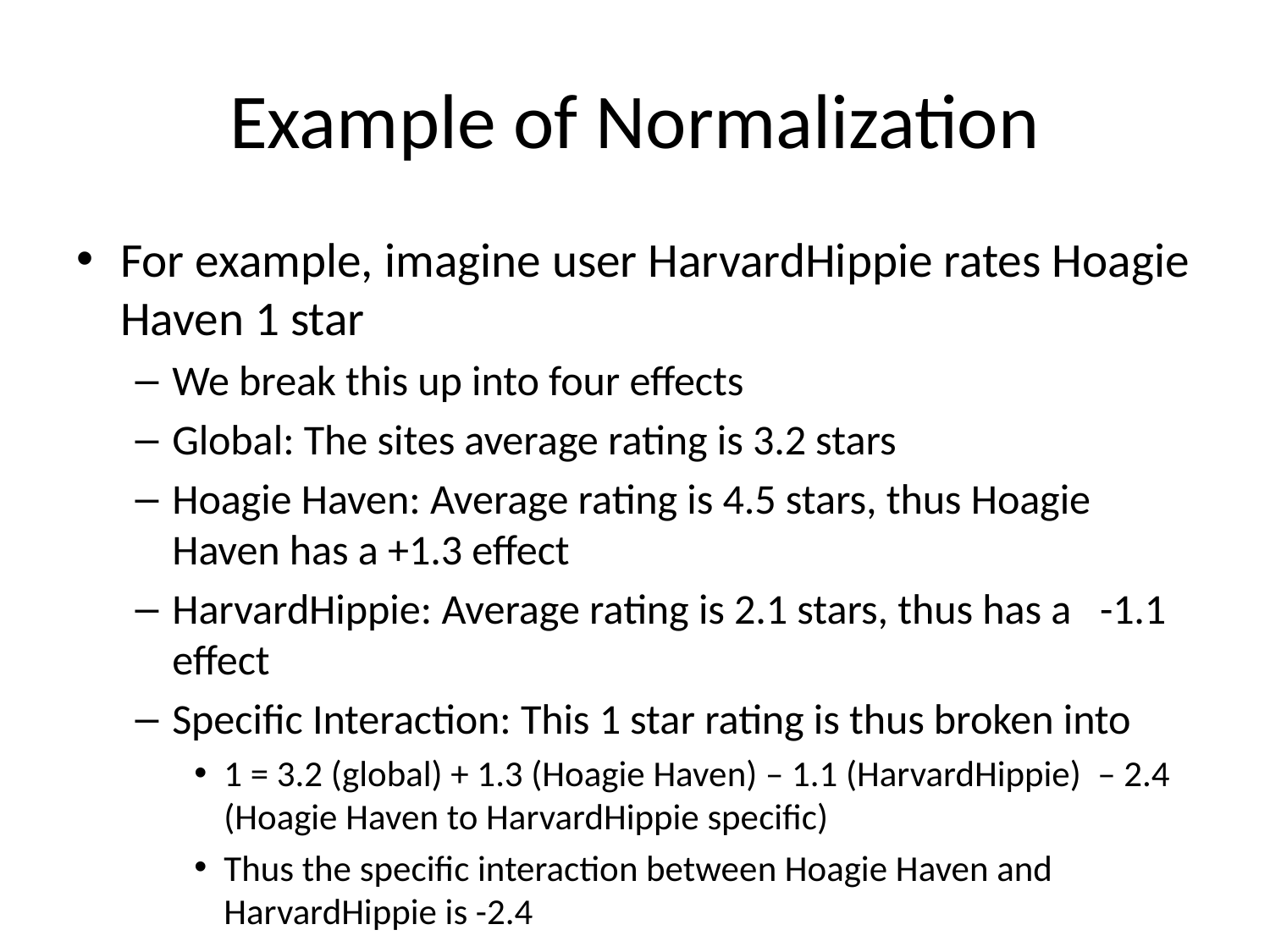

# Example of Normalization
For example, imagine user HarvardHippie rates Hoagie Haven 1 star
We break this up into four effects
Global: The sites average rating is 3.2 stars
Hoagie Haven: Average rating is 4.5 stars, thus Hoagie Haven has a +1.3 effect
HarvardHippie: Average rating is 2.1 stars, thus has a   -1.1 effect
Specific Interaction: This 1 star rating is thus broken into
1 = 3.2 (global) + 1.3 (Hoagie Haven) – 1.1 (HarvardHippie)	– 2.4 (Hoagie Haven to HarvardHippie specific)
Thus the specific interaction between Hoagie Haven and HarvardHippie is -2.4